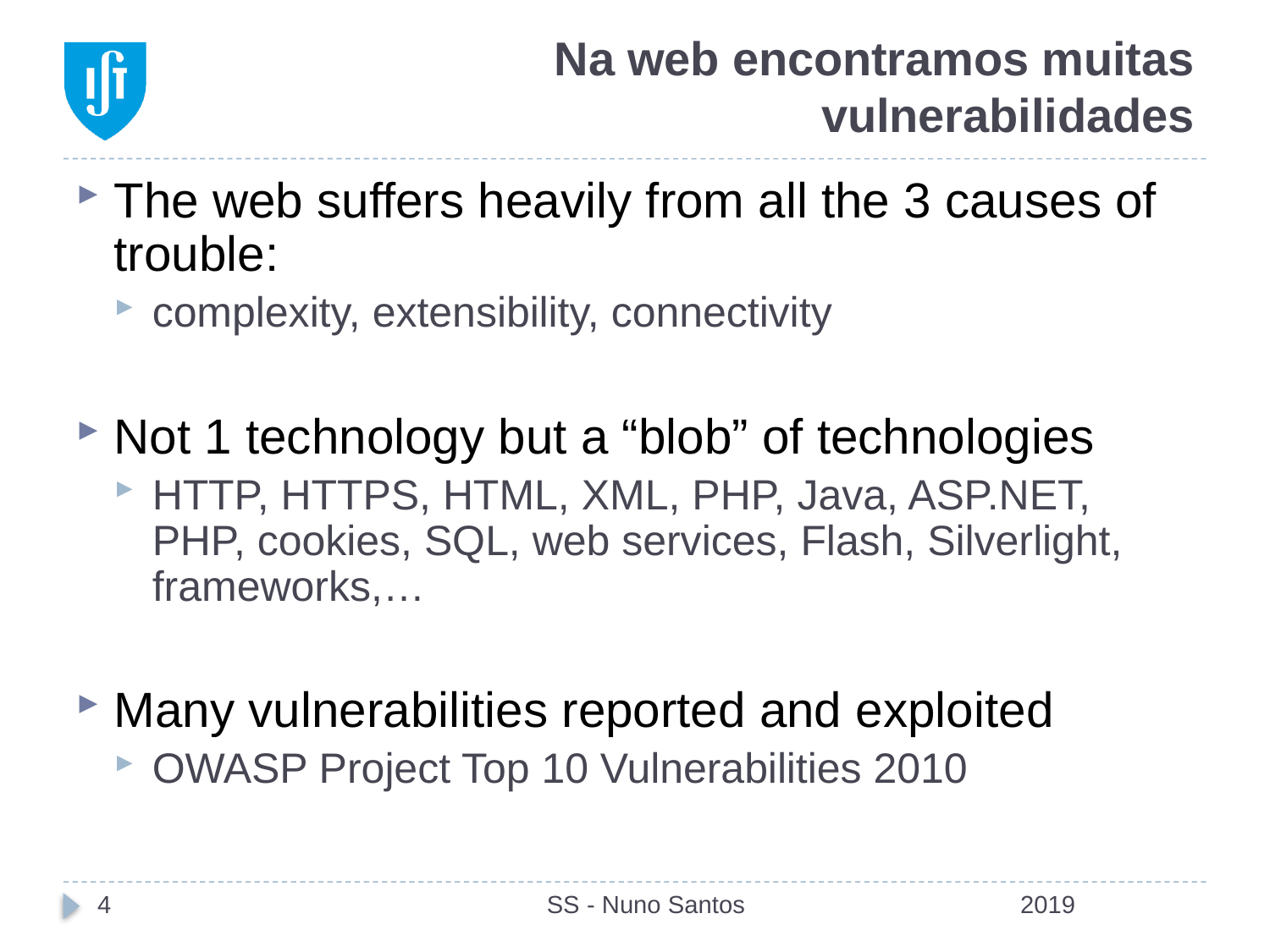

# Na web encontramos muitas vulnerabilidades
The web suffers heavily from all the 3 causes of trouble:
complexity, extensibility, connectivity

Not 1 technology but a “blob” of technologies
HTTP, HTTPS, HTML, XML, PHP, Java, ASP.NET, PHP, cookies, SQL, web services, Flash, Silverlight, frameworks,…

Many vulnerabilities reported and exploited
OWASP Project Top 10 Vulnerabilities 2010

4
SS - Nuno Santos
2019